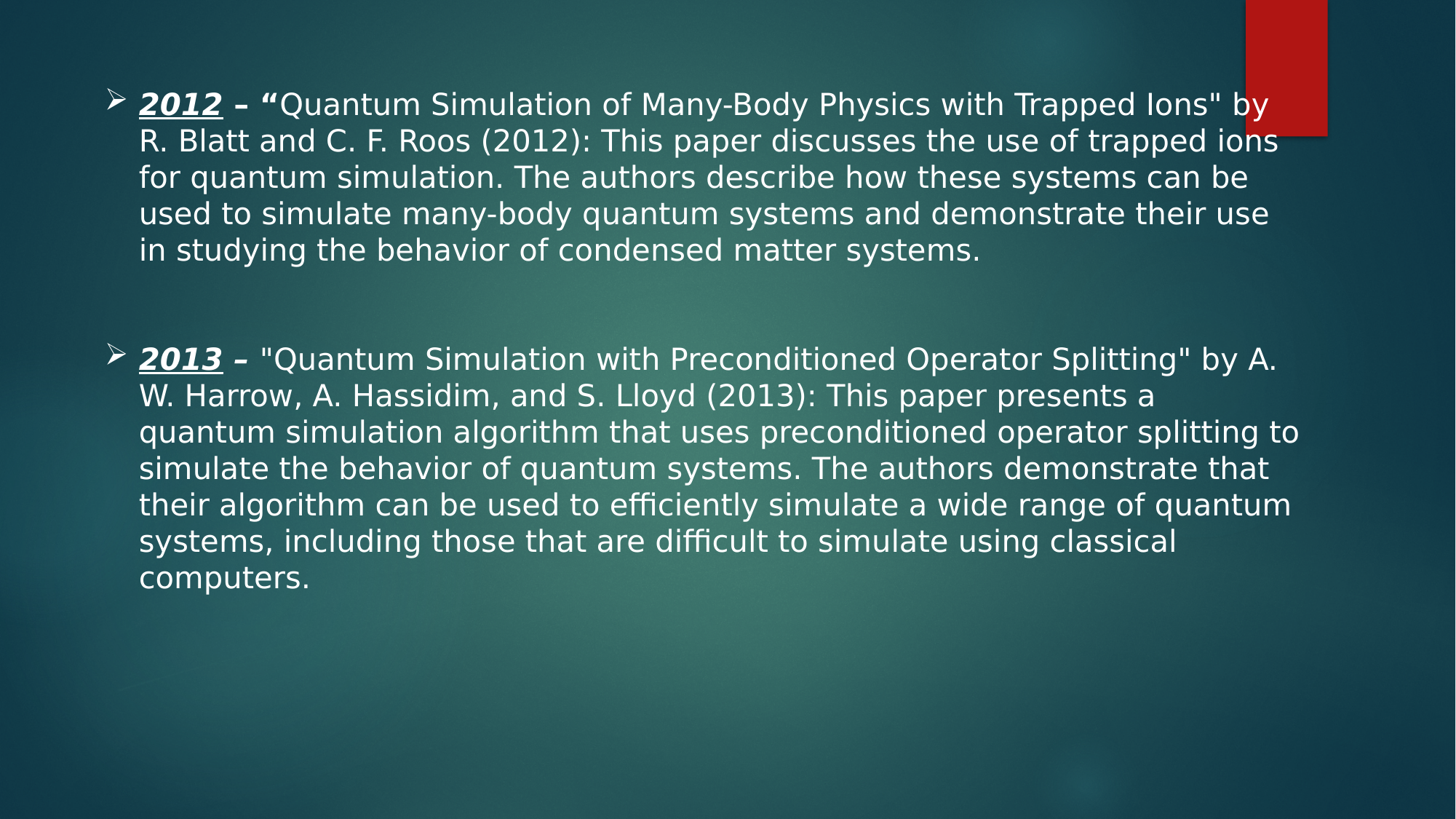

2012 – “Quantum Simulation of Many-Body Physics with Trapped Ions" by R. Blatt and C. F. Roos (2012): This paper discusses the use of trapped ions for quantum simulation. The authors describe how these systems can be used to simulate many-body quantum systems and demonstrate their use in studying the behavior of condensed matter systems.

2013 – "Quantum Simulation with Preconditioned Operator Splitting" by A. W. Harrow, A. Hassidim, and S. Lloyd (2013): This paper presents a quantum simulation algorithm that uses preconditioned operator splitting to simulate the behavior of quantum systems. The authors demonstrate that their algorithm can be used to efficiently simulate a wide range of quantum systems, including those that are difficult to simulate using classical computers.